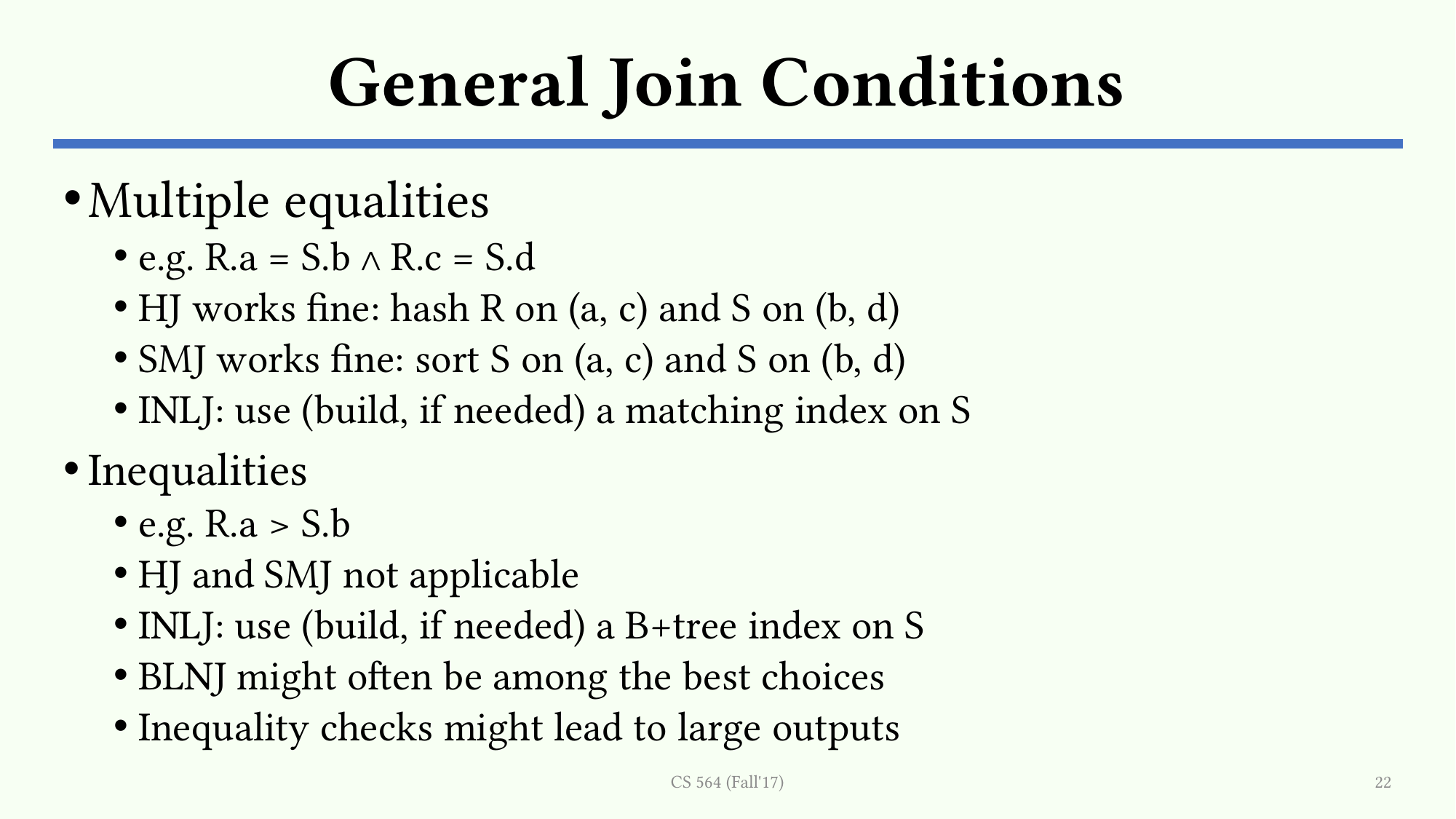

# General Join Conditions
Multiple equalities
e.g. R.a = S.b ∧ R.c = S.d
HJ works fine: hash R on (a, c) and S on (b, d)
SMJ works fine: sort S on (a, c) and S on (b, d)
INLJ: use (build, if needed) a matching index on S
Inequalities
e.g. R.a > S.b
HJ and SMJ not applicable
INLJ: use (build, if needed) a B+tree index on S
BLNJ might often be among the best choices
Inequality checks might lead to large outputs
CS 564 (Fall'17)
22